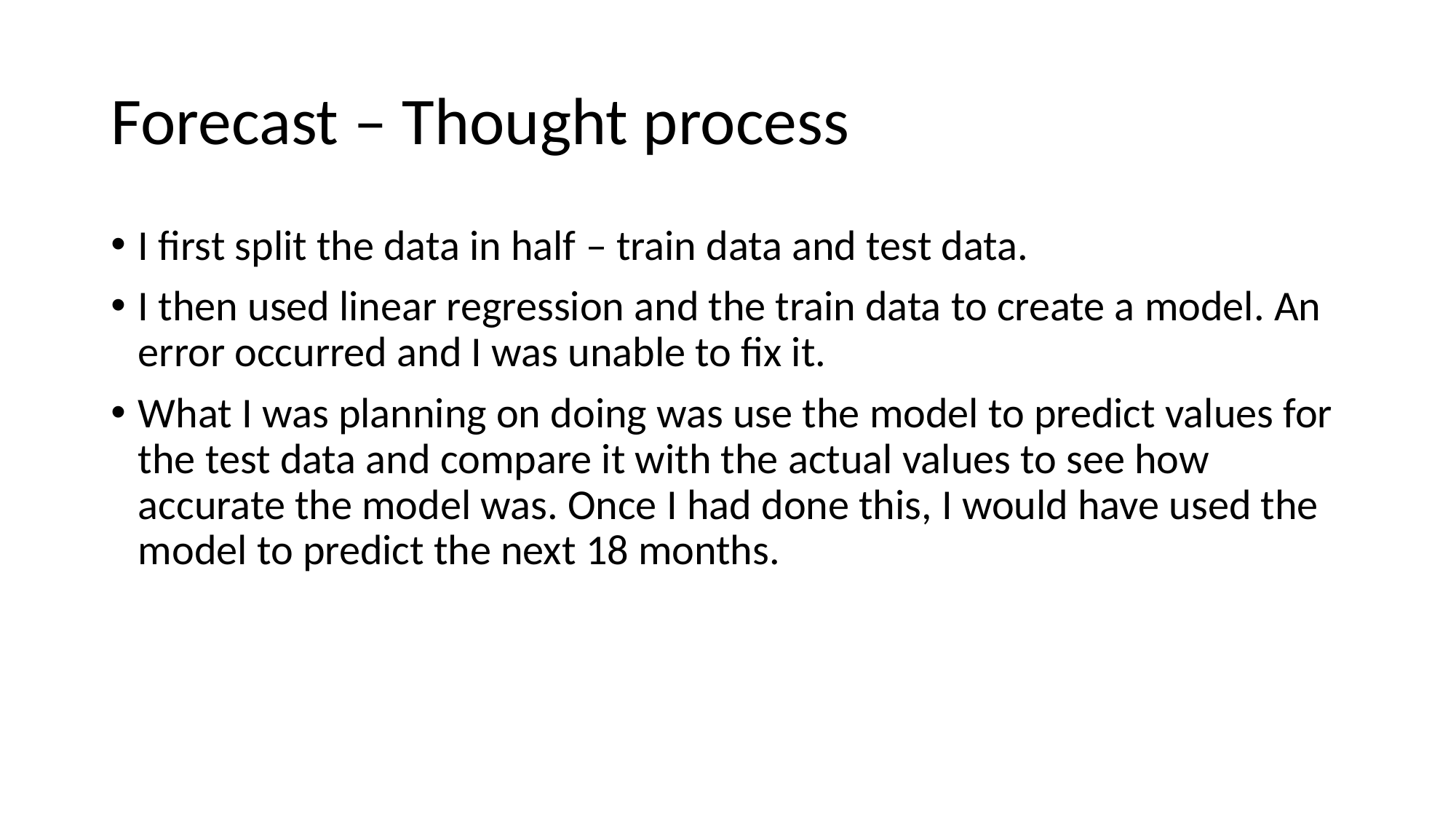

# Forecast – Thought process
I first split the data in half – train data and test data.
I then used linear regression and the train data to create a model. An error occurred and I was unable to fix it.
What I was planning on doing was use the model to predict values for the test data and compare it with the actual values to see how accurate the model was. Once I had done this, I would have used the model to predict the next 18 months.